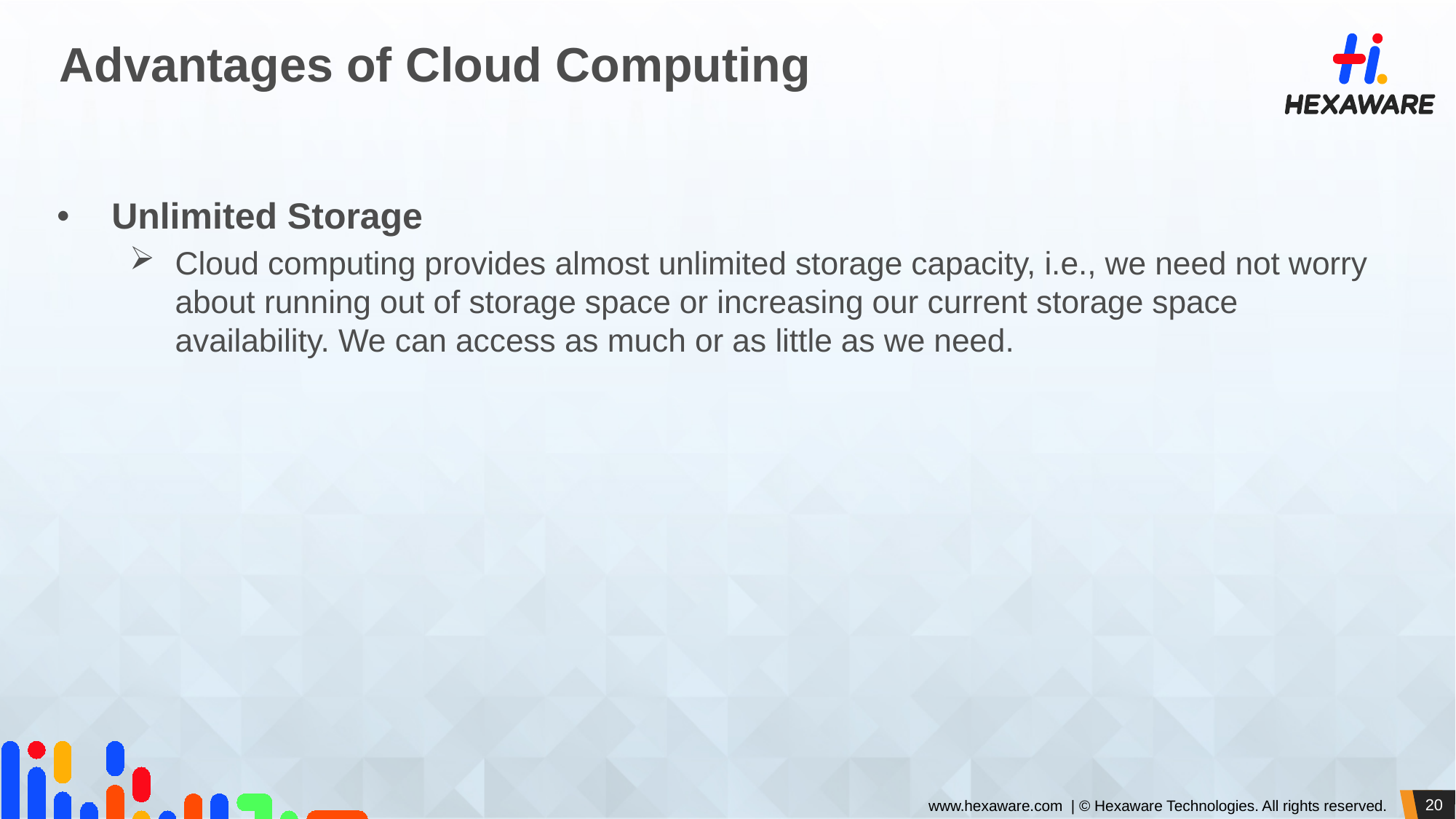

# Advantages of Cloud Computing
Unlimited Storage
Cloud computing provides almost unlimited storage capacity, i.e., we need not worry about running out of storage space or increasing our current storage space availability. We can access as much or as little as we need.